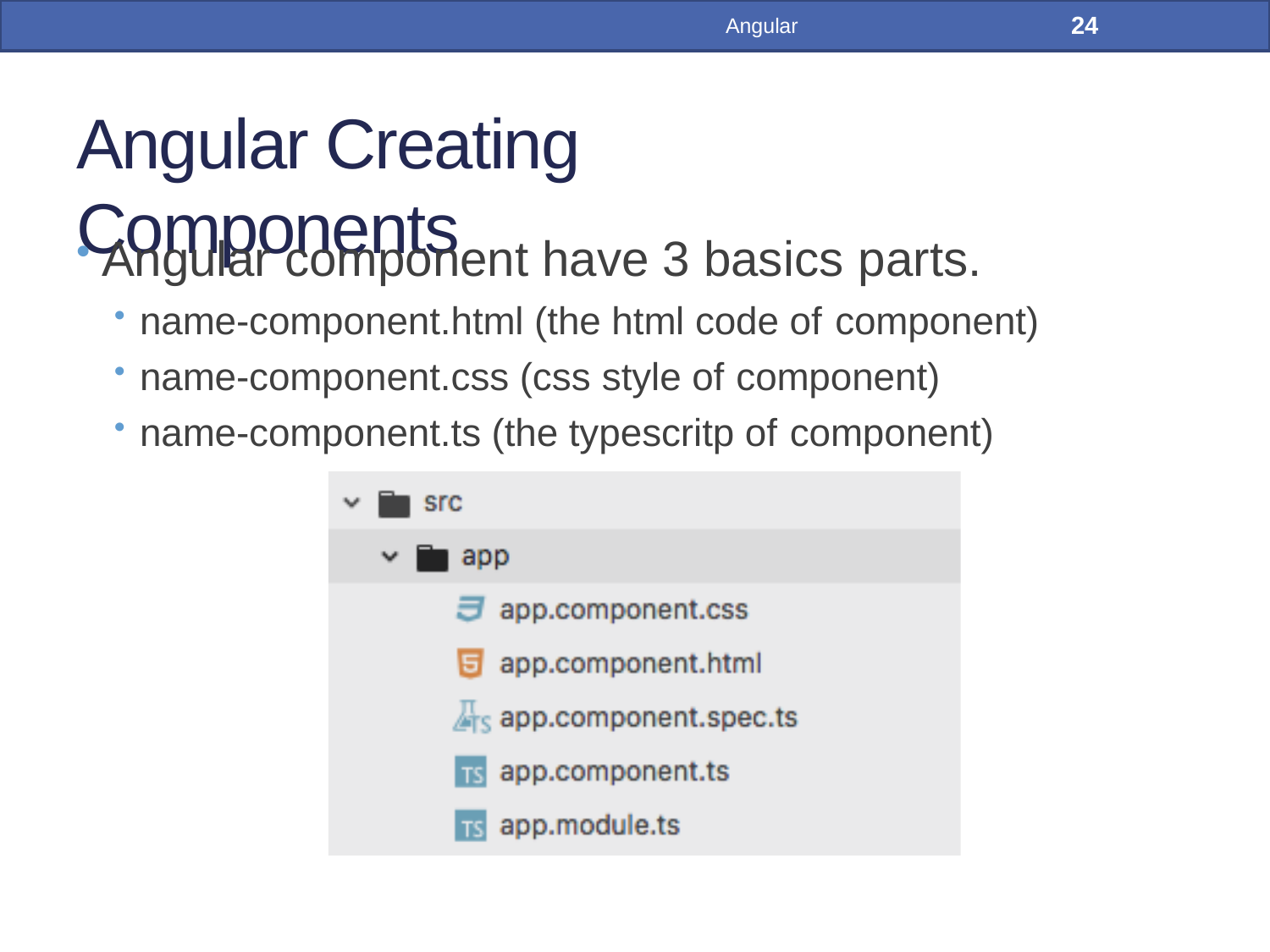

24
Angular
# Angular Creating Components
Angular component have 3 basics parts.
name-component.html (the html code of component)
name-component.css (css style of component)
name-component.ts (the typescritp of component)